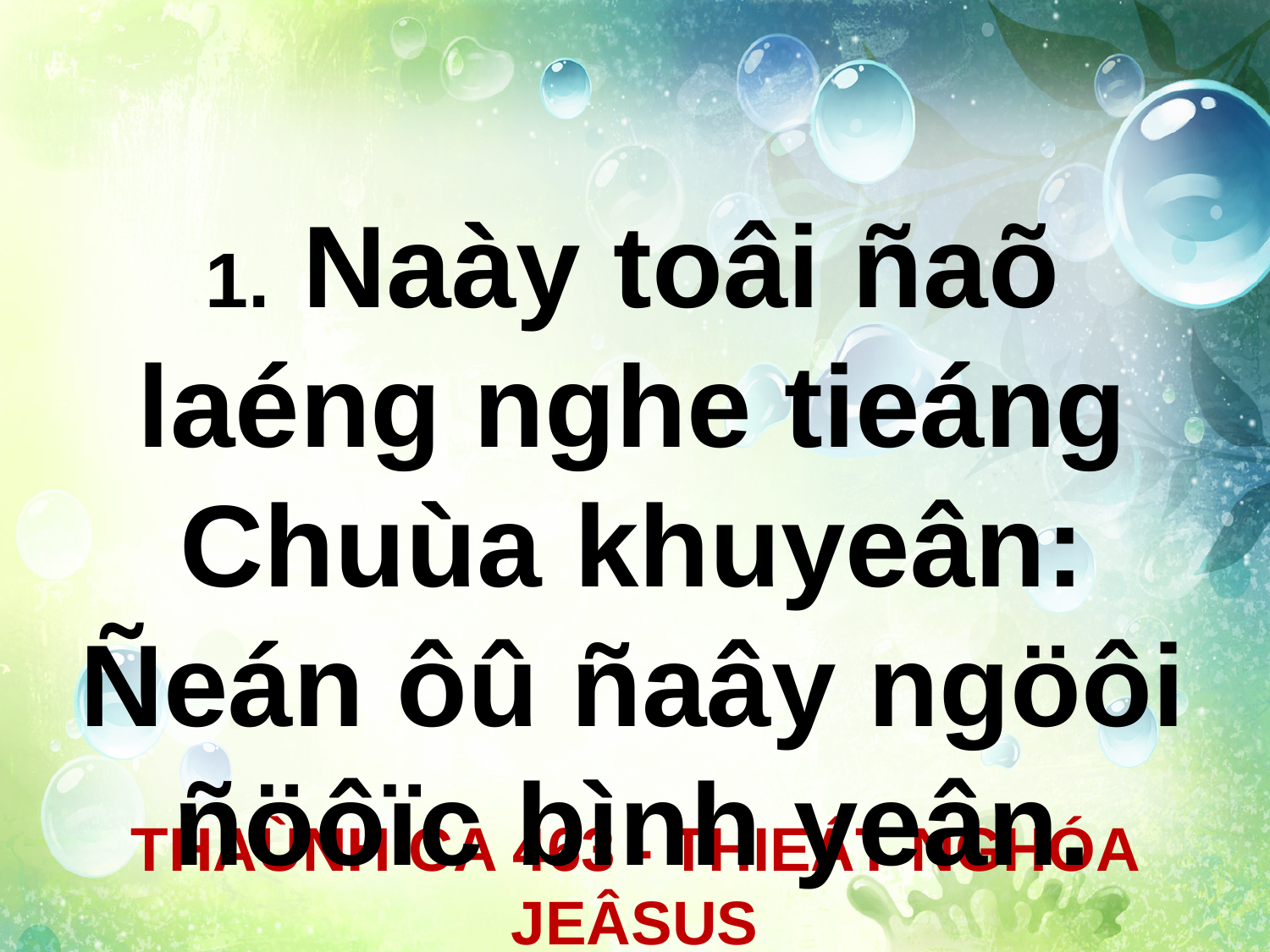

1. Naày toâi ñaõ laéng nghe tieáng Chuùa khuyeân: Ñeán ôû ñaây ngöôi ñöôïc bình yeân.
THAÙNH CA 463 - THIEÁT NGHÓA JEÂSUS